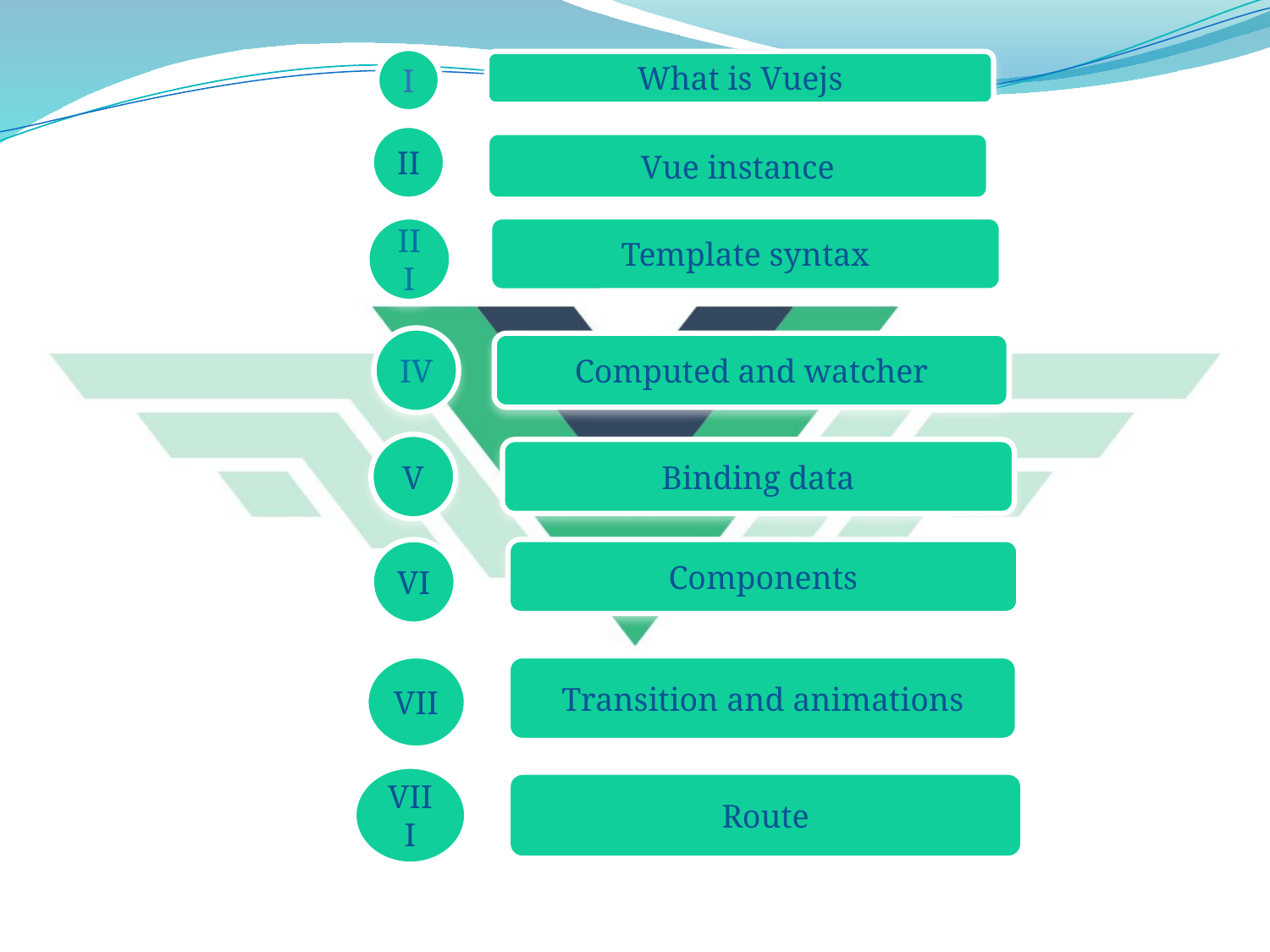

#
I
What is Vuejs
II
Vue instance
III
Template syntax
IV
Computed and watcher
V
Binding data
Components
VI
VII
Transition and animations
VIII
Route